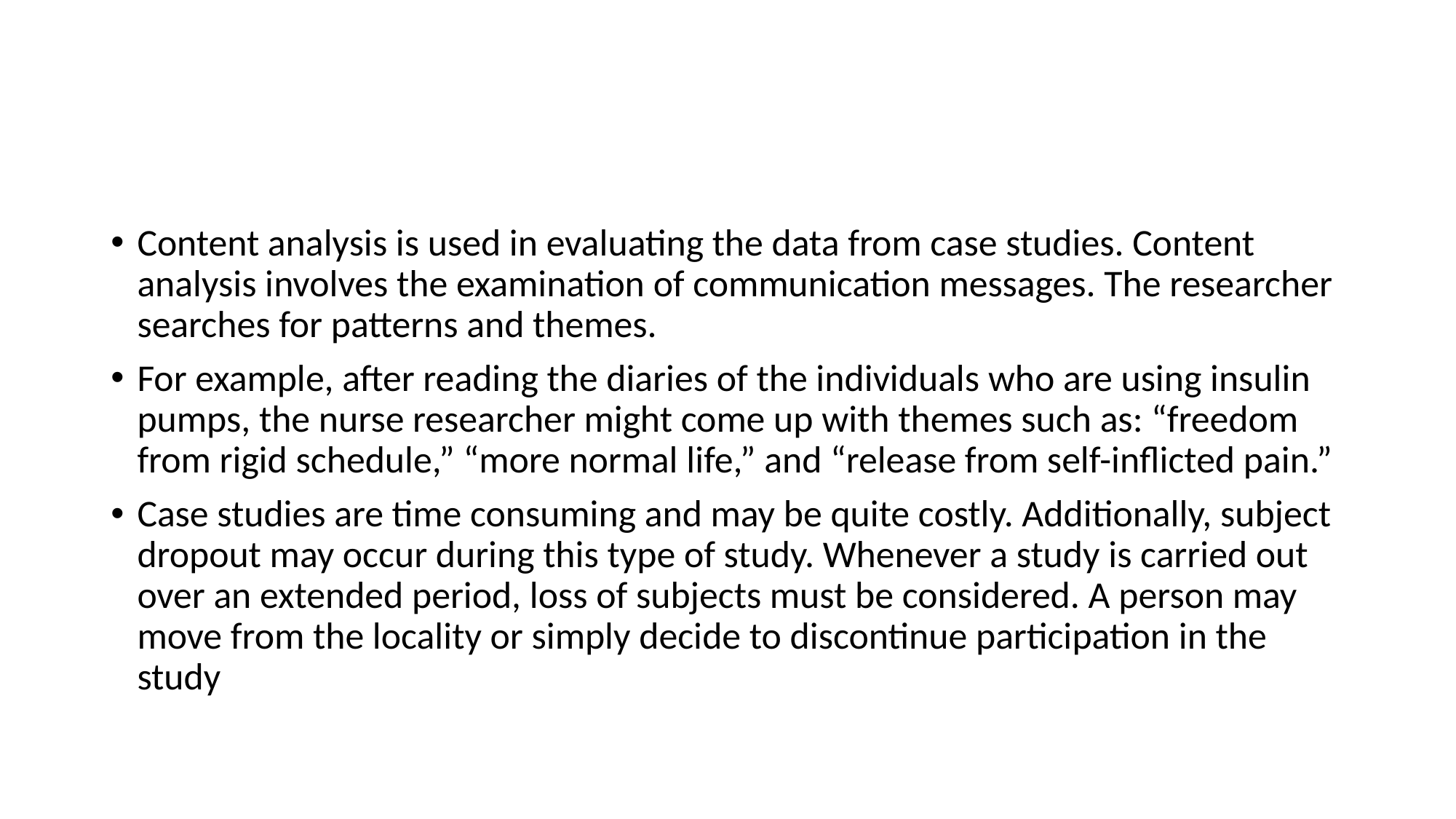

#
Content analysis is used in evaluating the data from case studies. Content analysis involves the examination of communication messages. The researcher searches for patterns and themes.
For example, after reading the diaries of the individuals who are using insulin pumps, the nurse researcher might come up with themes such as: “freedom from rigid schedule,” “more normal life,” and “release from self-inflicted pain.”
Case studies are time consuming and may be quite costly. Additionally, subject dropout may occur during this type of study. Whenever a study is carried out over an extended period, loss of subjects must be considered. A person may move from the locality or simply decide to discontinue participation in the study